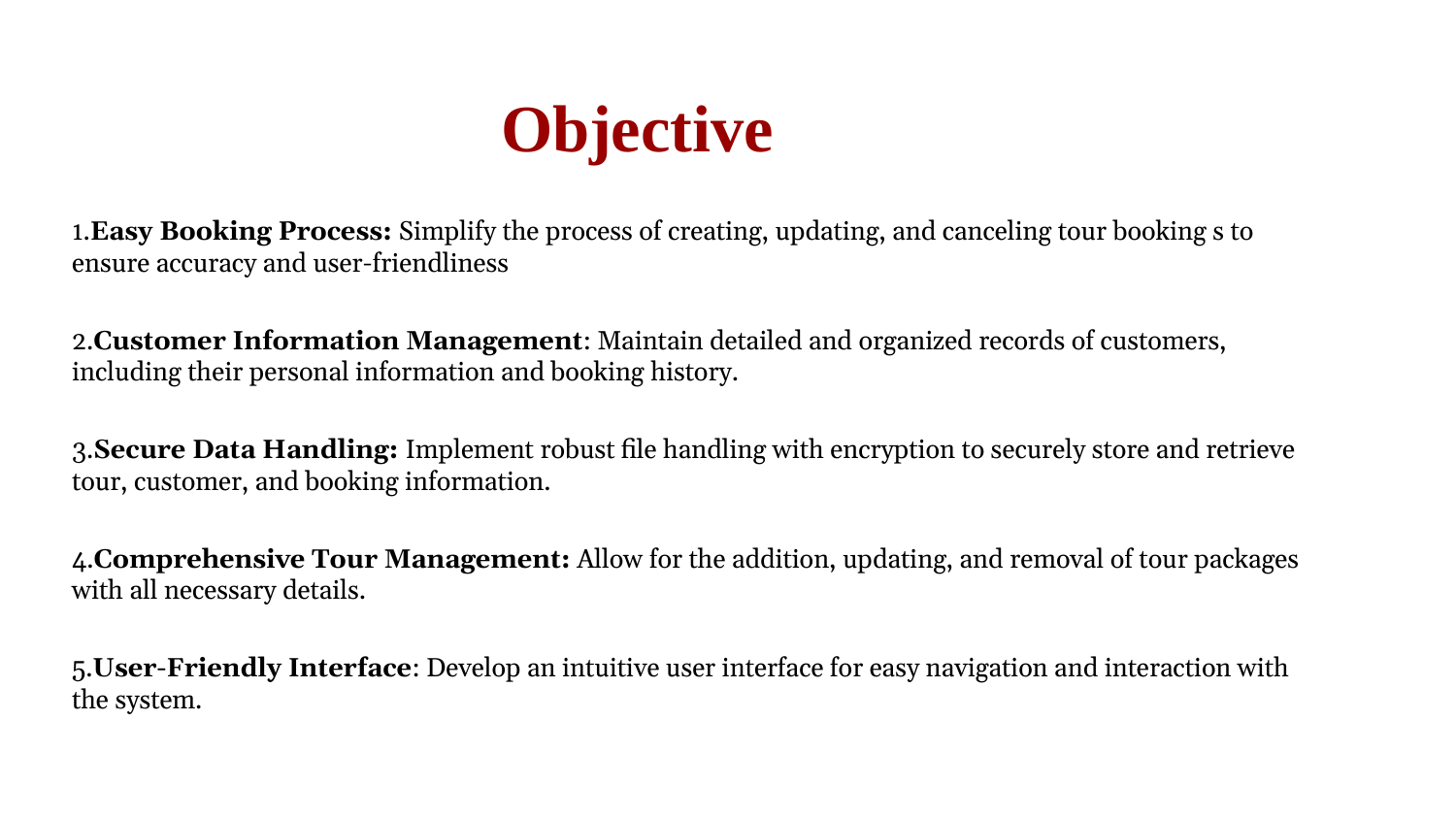

# Objective
1.Easy Booking Process: Simplify the process of creating, updating, and canceling tour booking s to ensure accuracy and user-friendliness

2.Customer Information Management: Maintain detailed and organized records of customers, including their personal information and booking history.

3.Secure Data Handling: Implement robust file handling with encryption to securely store and retrieve tour, customer, and booking information.

4.Comprehensive Tour Management: Allow for the addition, updating, and removal of tour packages with all necessary details.

5.User-Friendly Interface: Develop an intuitive user interface for easy navigation and interaction with the system.